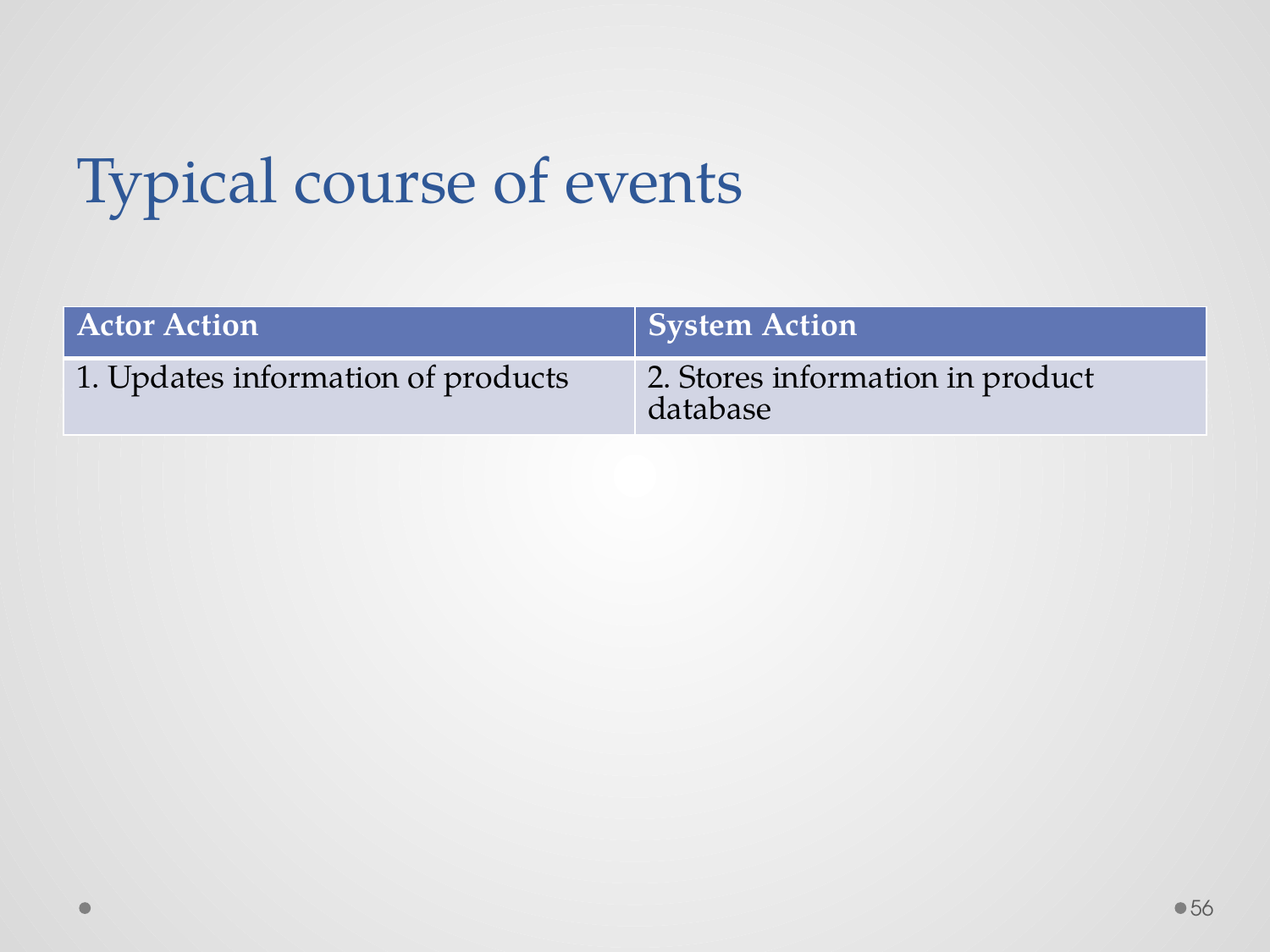

# Typical course of events
| Actor Action | System Action |
| --- | --- |
| 1. Updates information of products | 2. Stores information in product database |
56